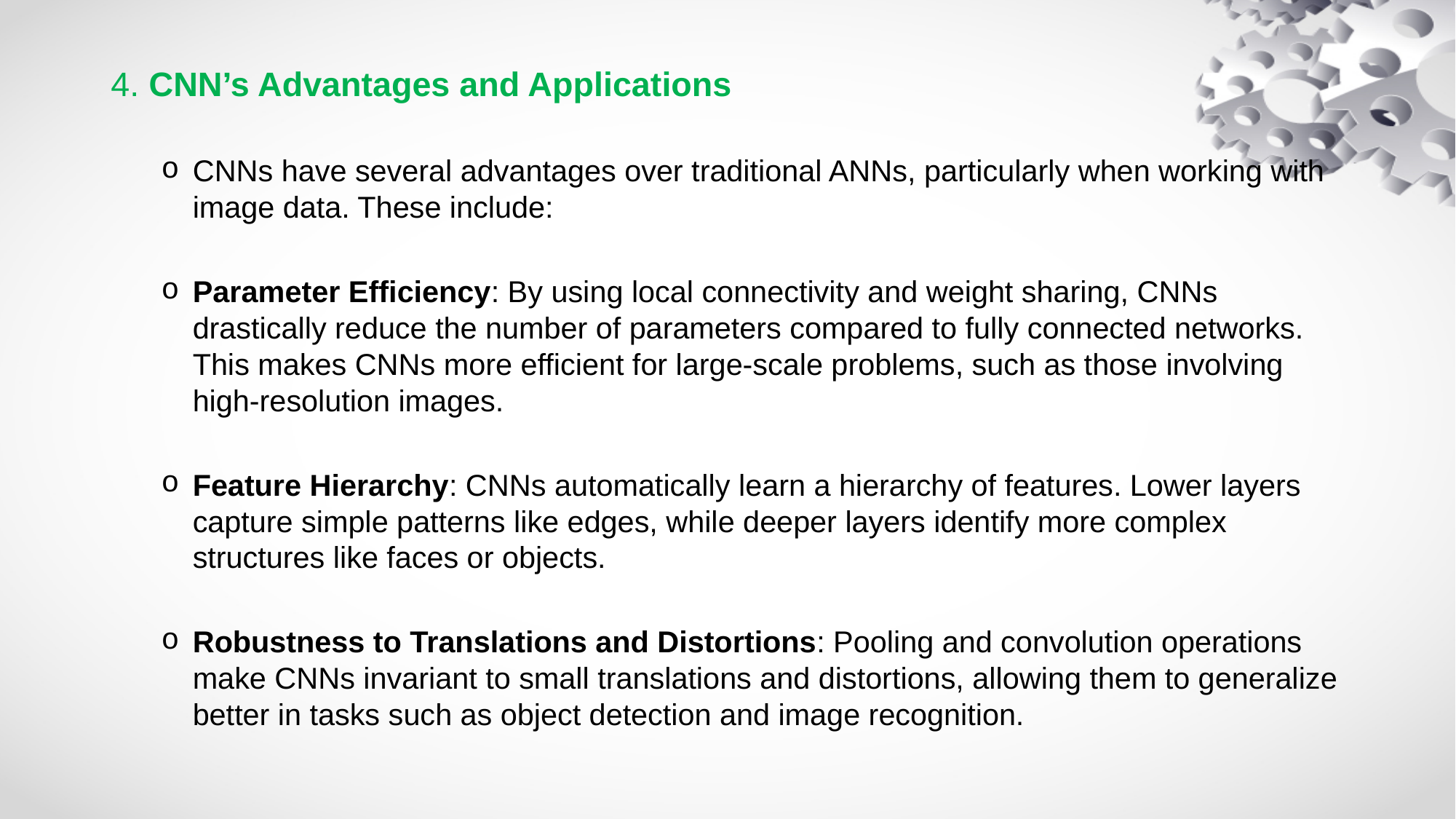

4. CNN’s Advantages and Applications

CNNs have several advantages over traditional ANNs, particularly when working with image data. These include:

Parameter Efficiency: By using local connectivity and weight sharing, CNNs drastically reduce the number of parameters compared to fully connected networks. This makes CNNs more efficient for large-scale problems, such as those involving high-resolution images.

Feature Hierarchy: CNNs automatically learn a hierarchy of features. Lower layers capture simple patterns like edges, while deeper layers identify more complex structures like faces or objects.

Robustness to Translations and Distortions: Pooling and convolution operations make CNNs invariant to small translations and distortions, allowing them to generalize better in tasks such as object detection and image recognition.